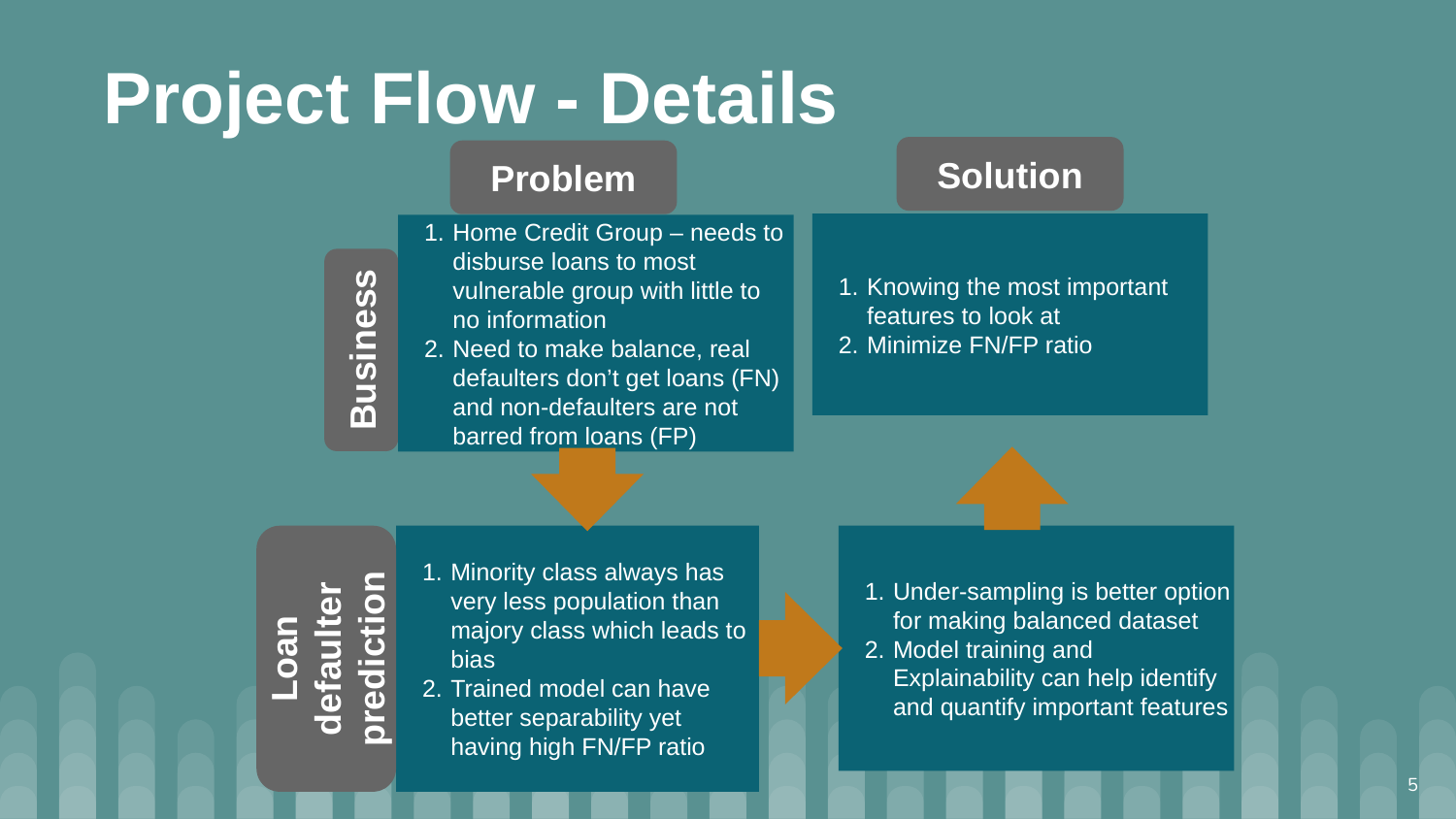

Project Flow - Details
Solution
Problem
Knowing the most important features to look at
Minimize FN/FP ratio
Home Credit Group – needs to disburse loans to most vulnerable group with little to no information
Need to make balance, real defaulters don’t get loans (FN) and non-defaulters are not barred from loans (FP)
Business

Minority class always has very less population than majory class which leads to bias
Trained model can have better separability yet having high FN/FP ratio
Under-sampling is better option for making balanced dataset
Model training and Explainability can help identify and quantify important features
Loan defaulter prediction

5